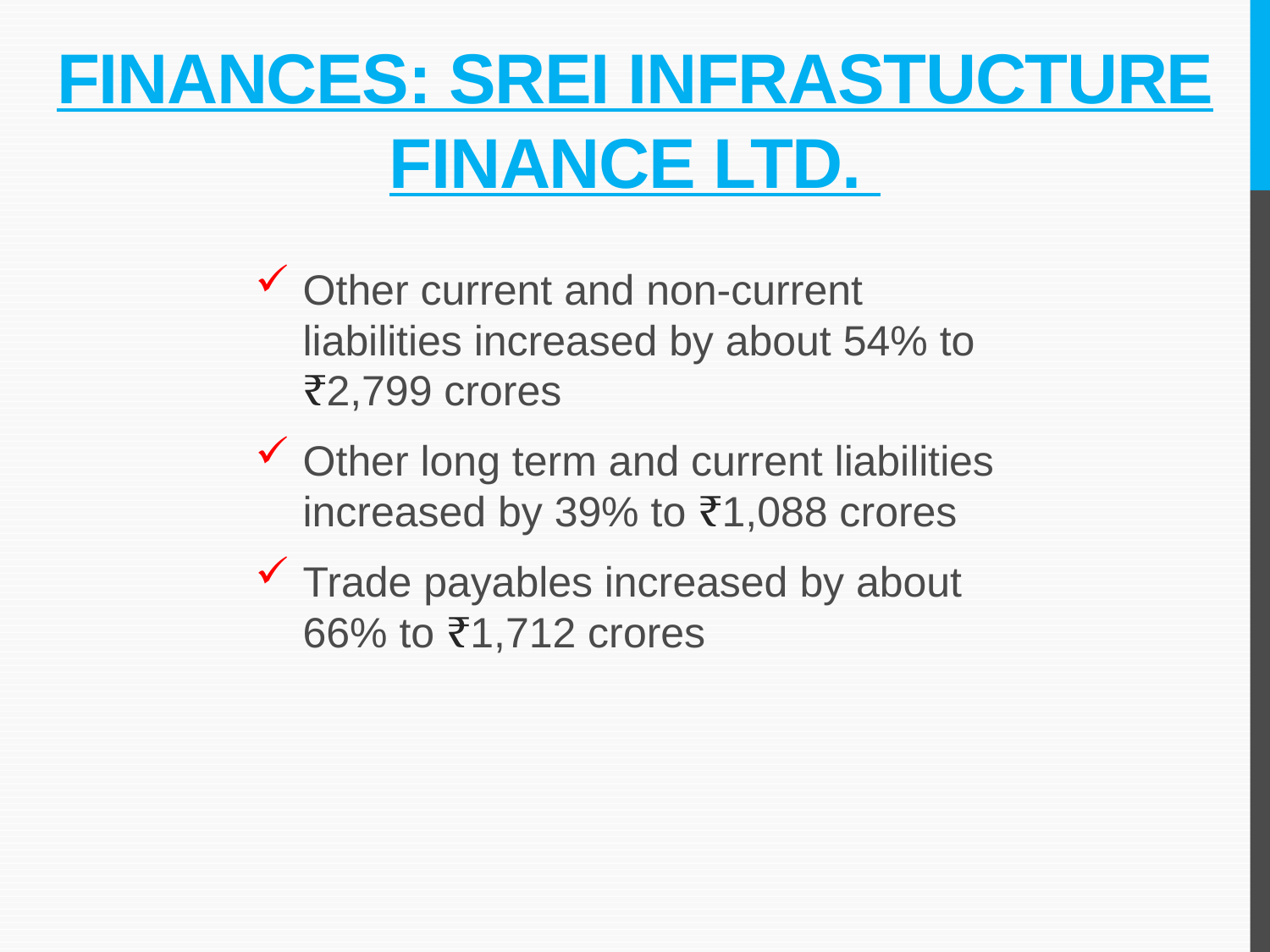

# FINANCES: SREI INFRASTUCTURE FINANCE Ltd.

Other current and non-current liabilities increased by about 54% to ₹2,799 crores
Other long term and current liabilities increased by 39% to ₹1,088 crores
Trade payables increased by about 66% to ₹1,712 crores